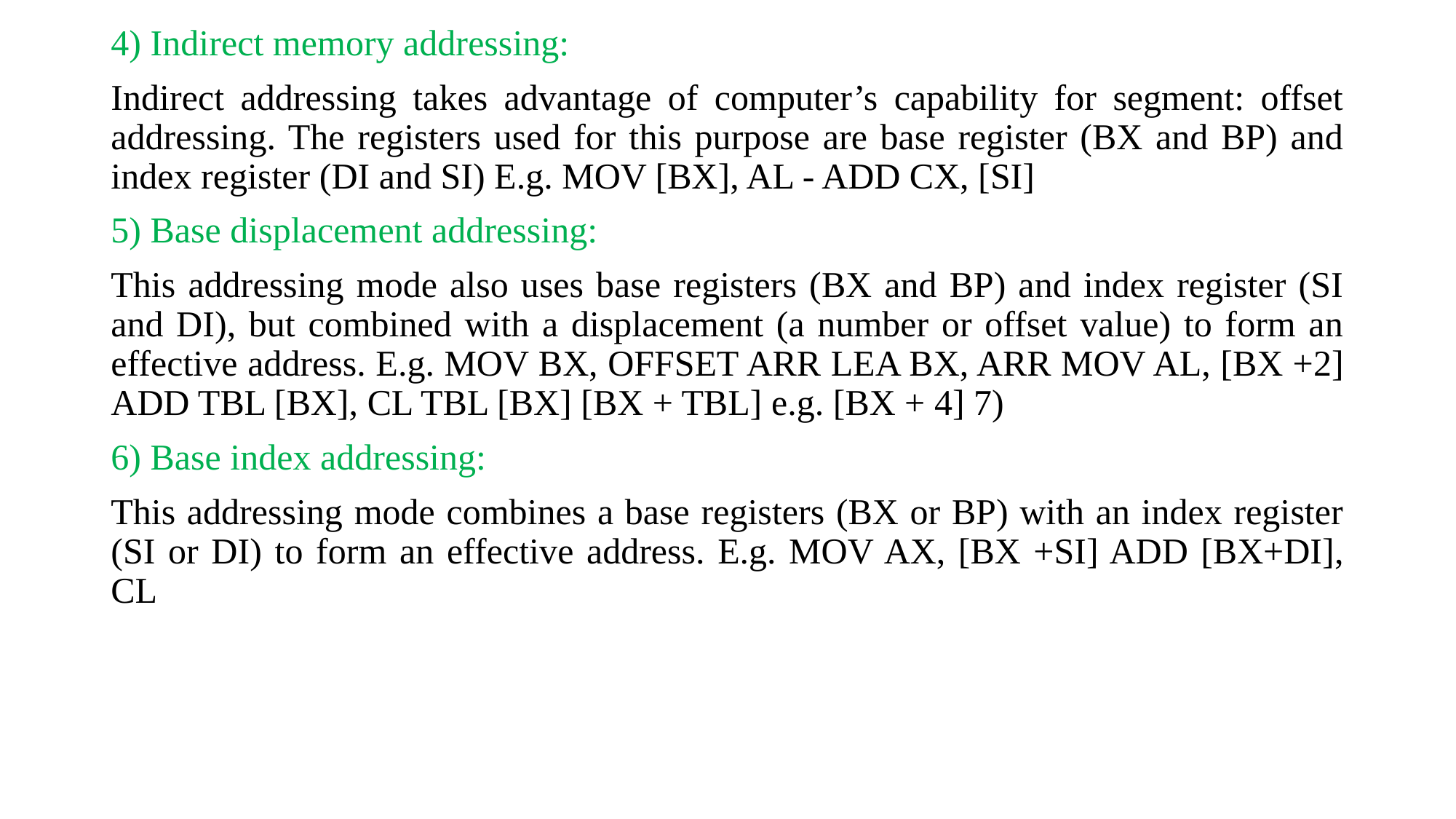

4) Indirect memory addressing:
Indirect addressing takes advantage of computer’s capability for segment: offset addressing. The registers used for this purpose are base register (BX and BP) and index register (DI and SI) E.g. MOV [BX], AL - ADD CX, [SI]
5) Base displacement addressing:
This addressing mode also uses base registers (BX and BP) and index register (SI and DI), but combined with a displacement (a number or offset value) to form an effective address. E.g. MOV BX, OFFSET ARR LEA BX, ARR MOV AL, [BX +2] ADD TBL [BX], CL TBL [BX] [BX + TBL] e.g. [BX + 4] 7)
6) Base index addressing:
This addressing mode combines a base registers (BX or BP) with an index register (SI or DI) to form an effective address. E.g. MOV AX, [BX +SI] ADD [BX+DI], CL